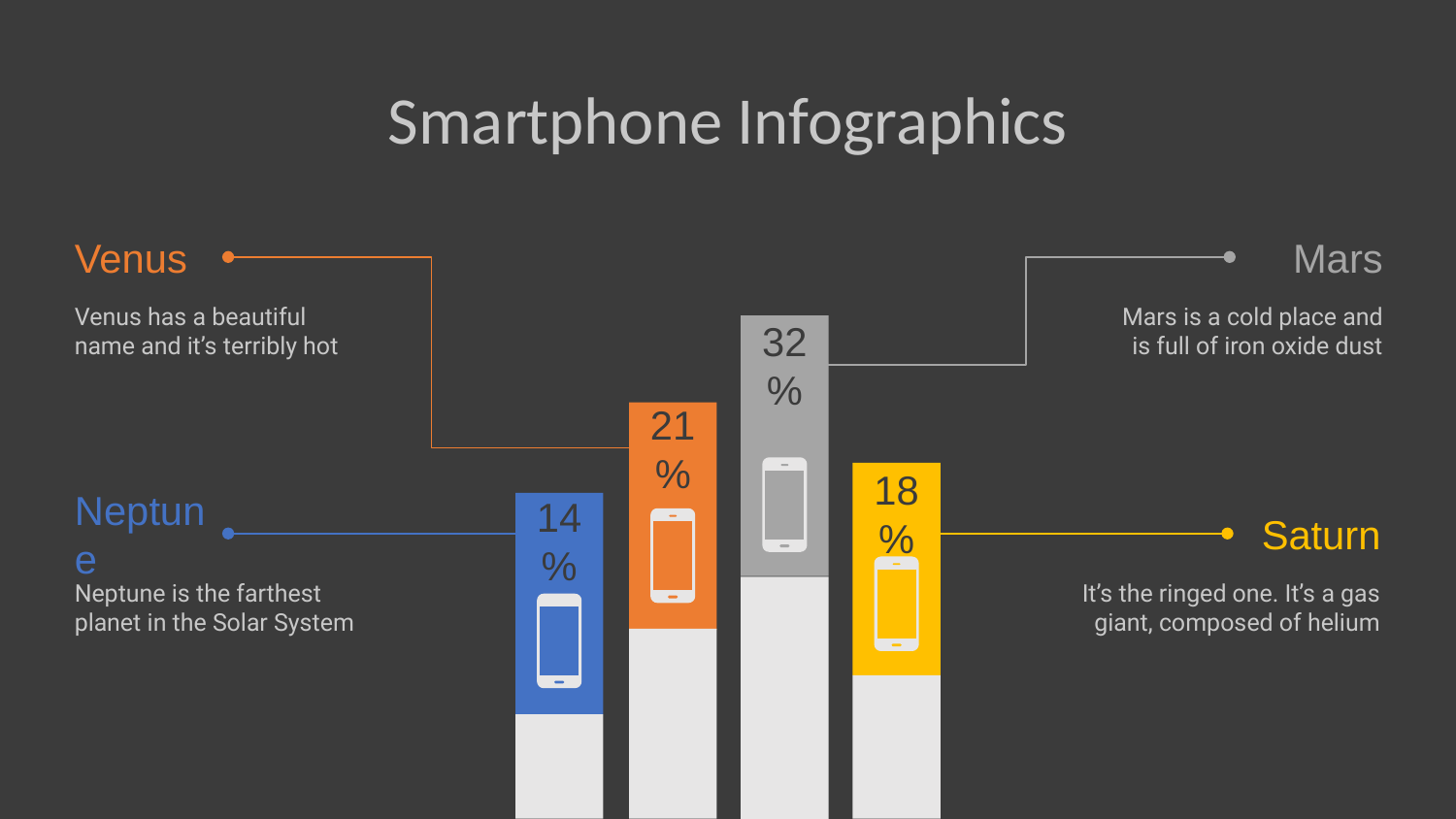

# Smartphone Infographics
Venus
Mars
Venus has a beautiful name and it’s terribly hot
Mars is a cold place and is full of iron oxide dust

32%

21%

18%

Neptune
Saturn
14%
Neptune is the farthest planet in the Solar System
It’s the ringed one. It’s a gas giant, composed of helium